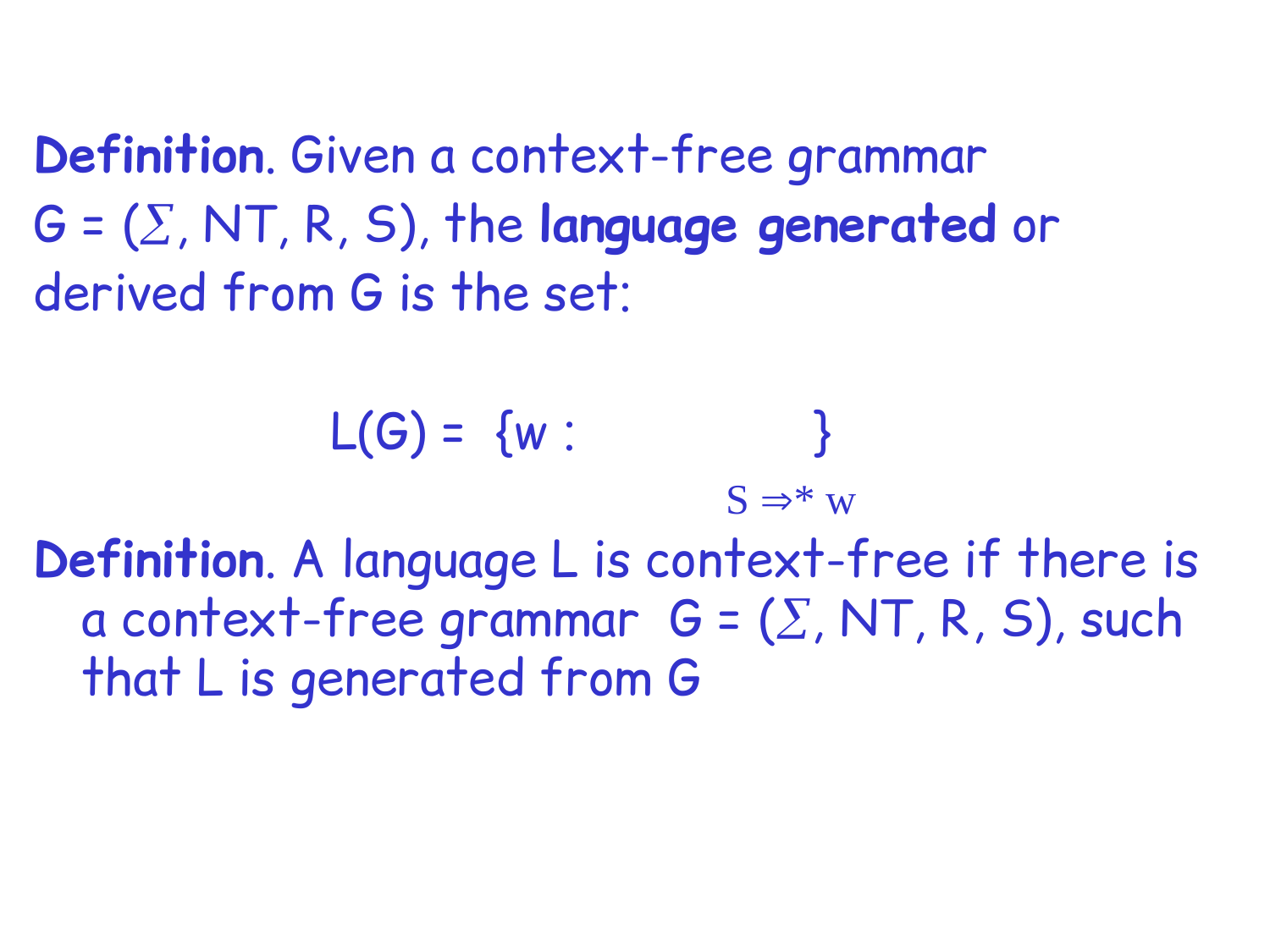

#
Definition. Given a context-free grammar
G = (∑, NT, R, S), the language generated or
derived from G is the set:

                    L(G) =  {w :                }

Definition. A language L is context-free if there is a context-free grammar  G = (∑, NT, R, S), such that L is generated from G

 S ⇒* w